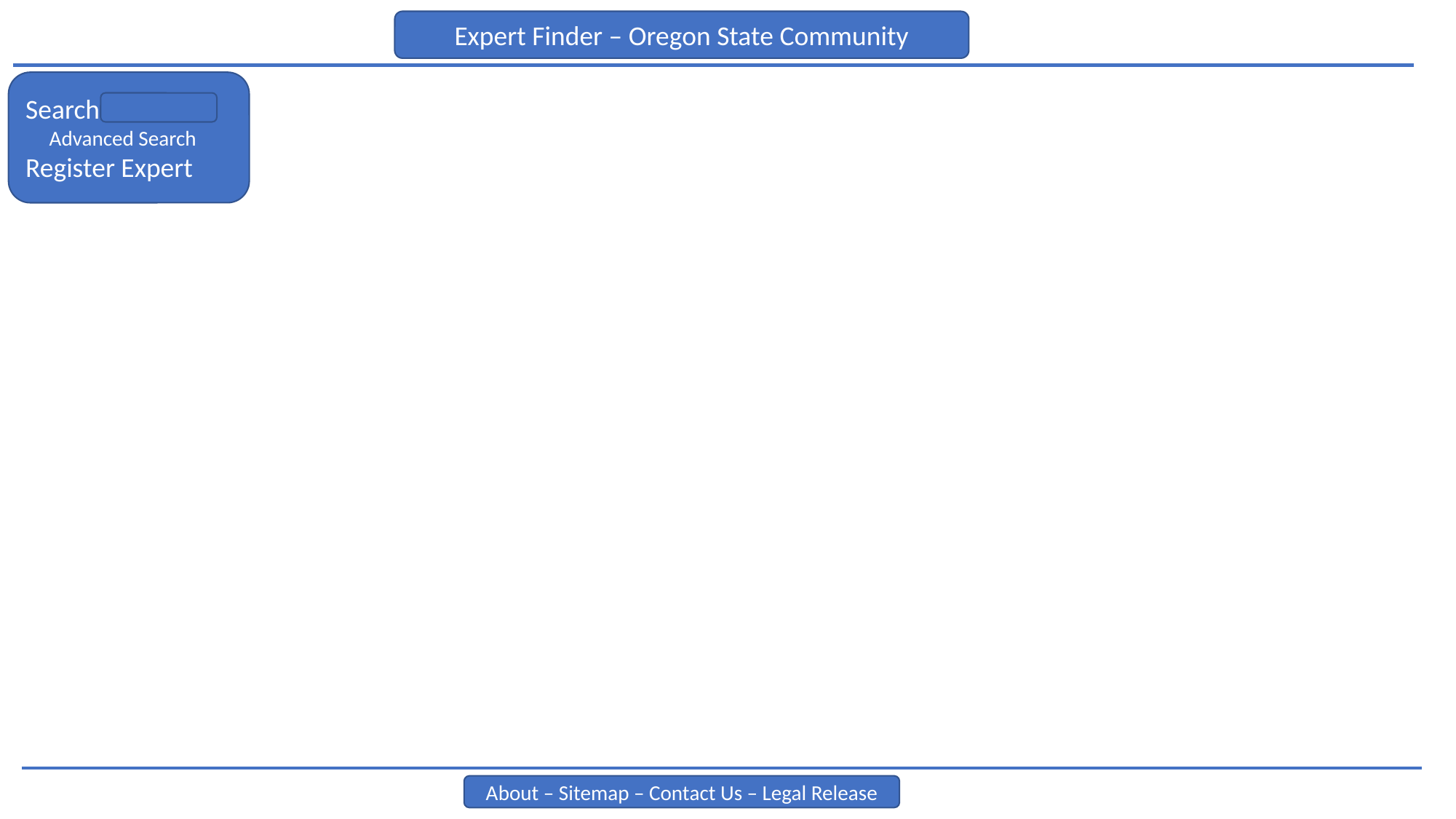

Expert Finder – Oregon State Community
Search
     Advanced Search
Register Expert

About – Sitemap – Contact Us – Legal Release